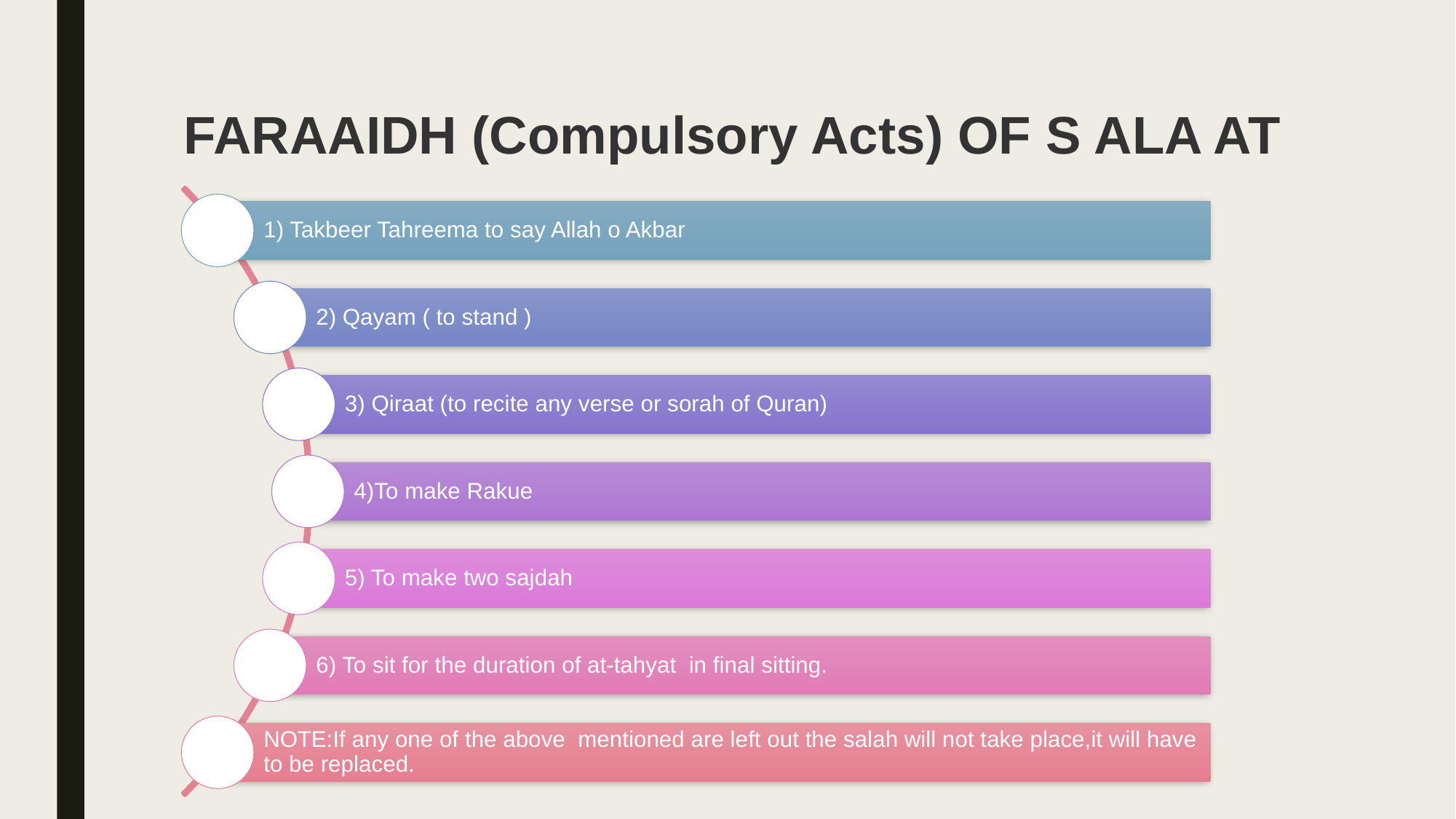

# FARAAIDH (Compulsory Acts) OF S ALA AT
1) Takbeer Tahreema to say Allah o Akbar
2) Qayam ( to stand )
3) Qiraat (to recite any verse or sorah of Quran)
4)To make Rakue
5) To make two sajdah
6) To sit for the duration of at-tahyat  in final sitting.
NOTE:If any one of the above  mentioned are left out the salah will not take place,it will have to be replaced.